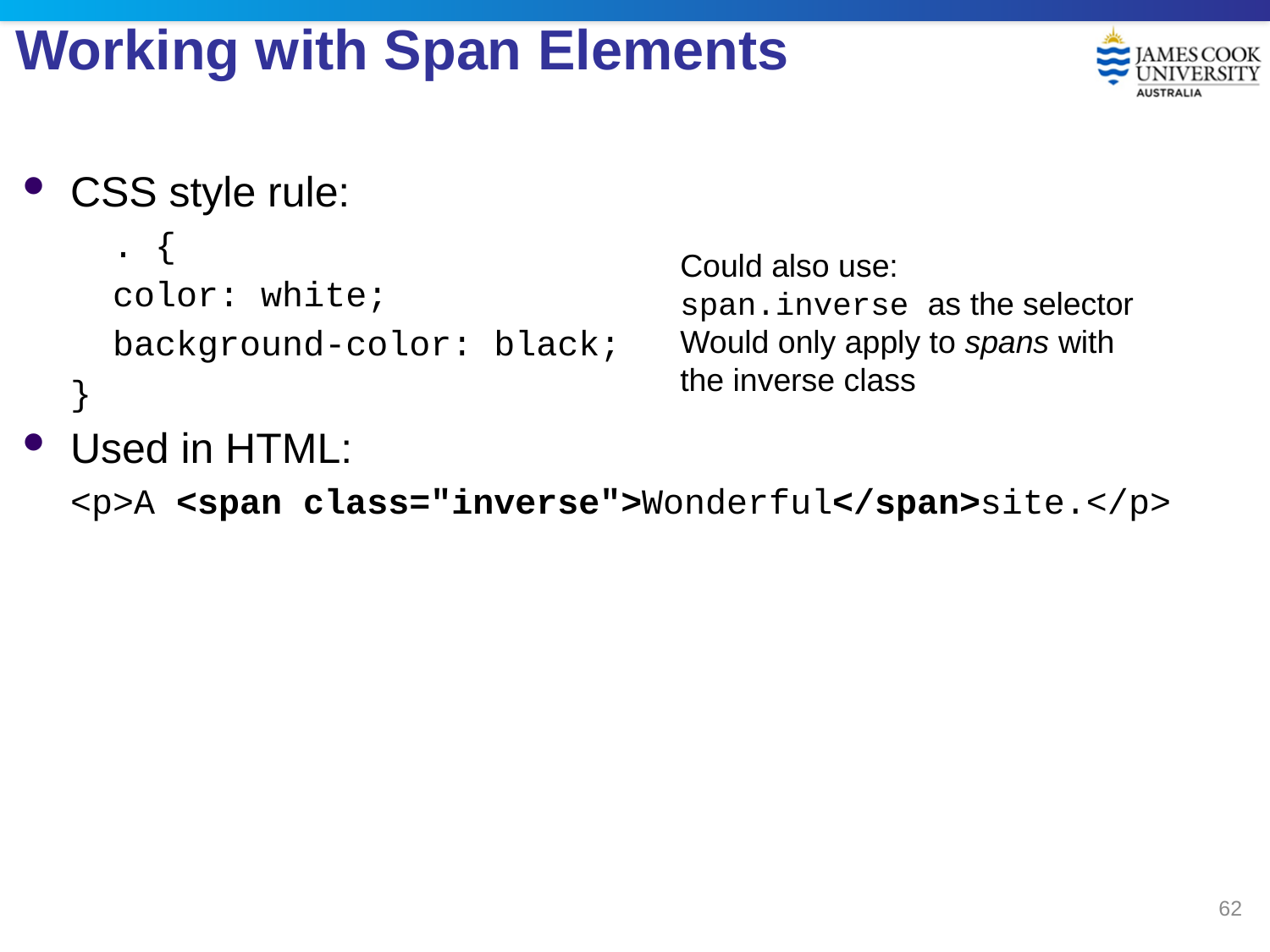

# Working with Span Elements
CSS style rule:
  . {
  color: white;
  background-color: black;
}
Used in HTML:
<p>A <span class="inverse">Wonderful</span>site.</p>

Could also use:
span.inverse as the selector
Would only apply to spans with
the inverse class
62